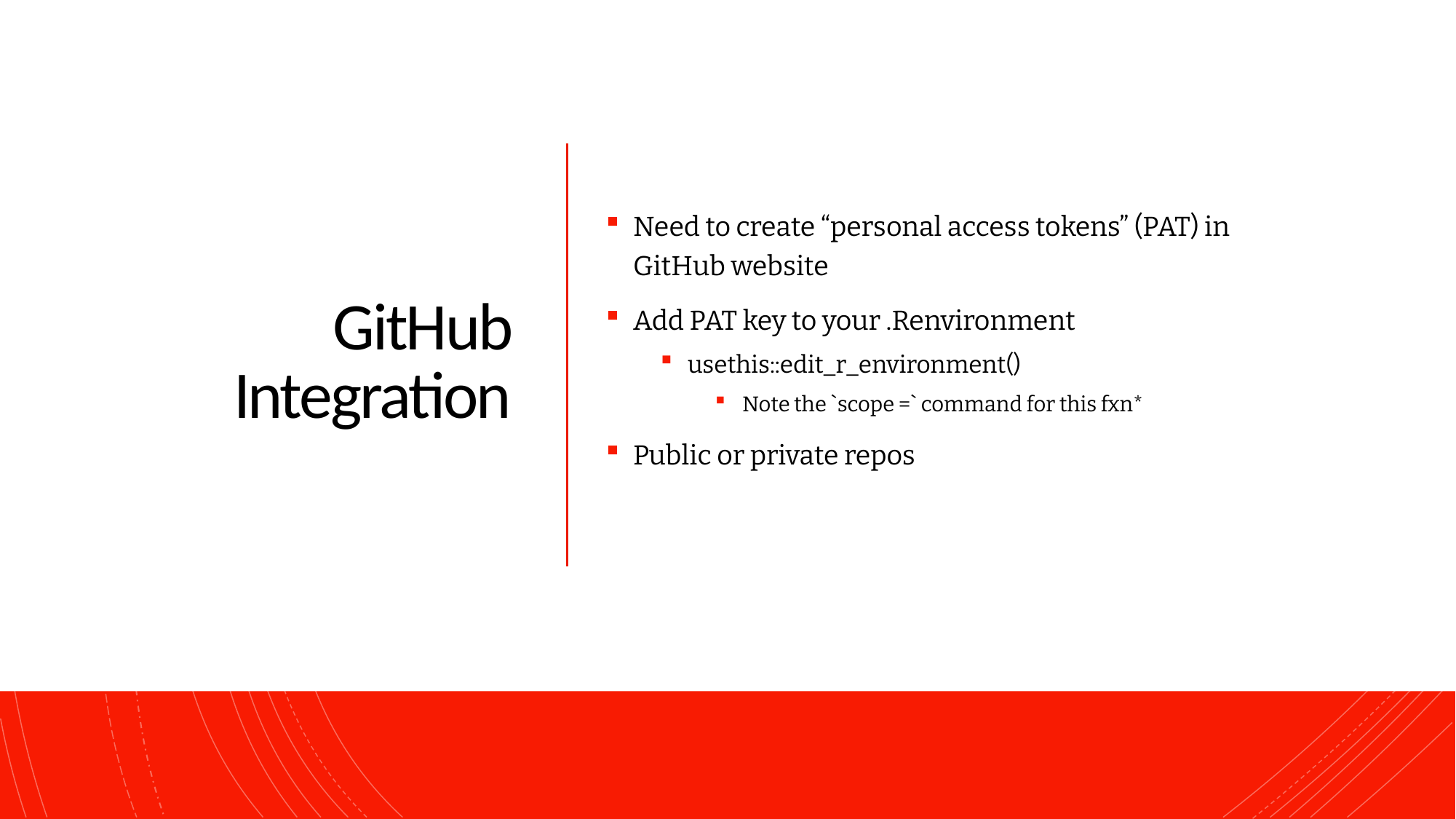

18
# GitHub Integration
Need to create “personal access tokens” (PAT) in GitHub website
Add PAT key to your .Renvironment
usethis::edit_r_environment()
Note the `scope =` command for this fxn*
Public or private repos